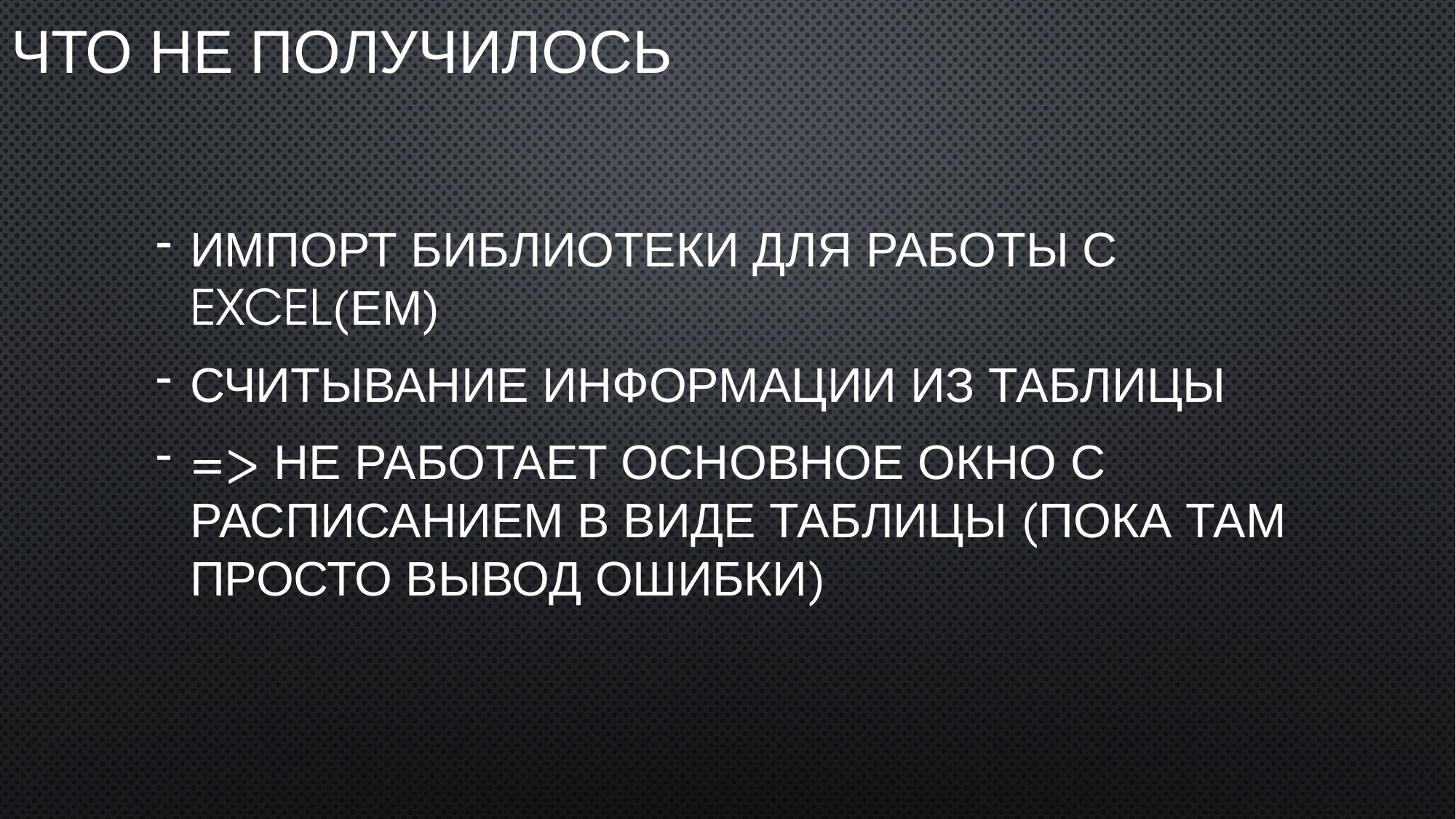

# ЧТО НЕ ПОЛУЧИЛОСЬ
Импорт библиотеки для работы с Excel(ем)
Считывание информации из таблицы
=> не работает основное окно с расписанием в виде таблицы (пока там просто вывод ошибки)